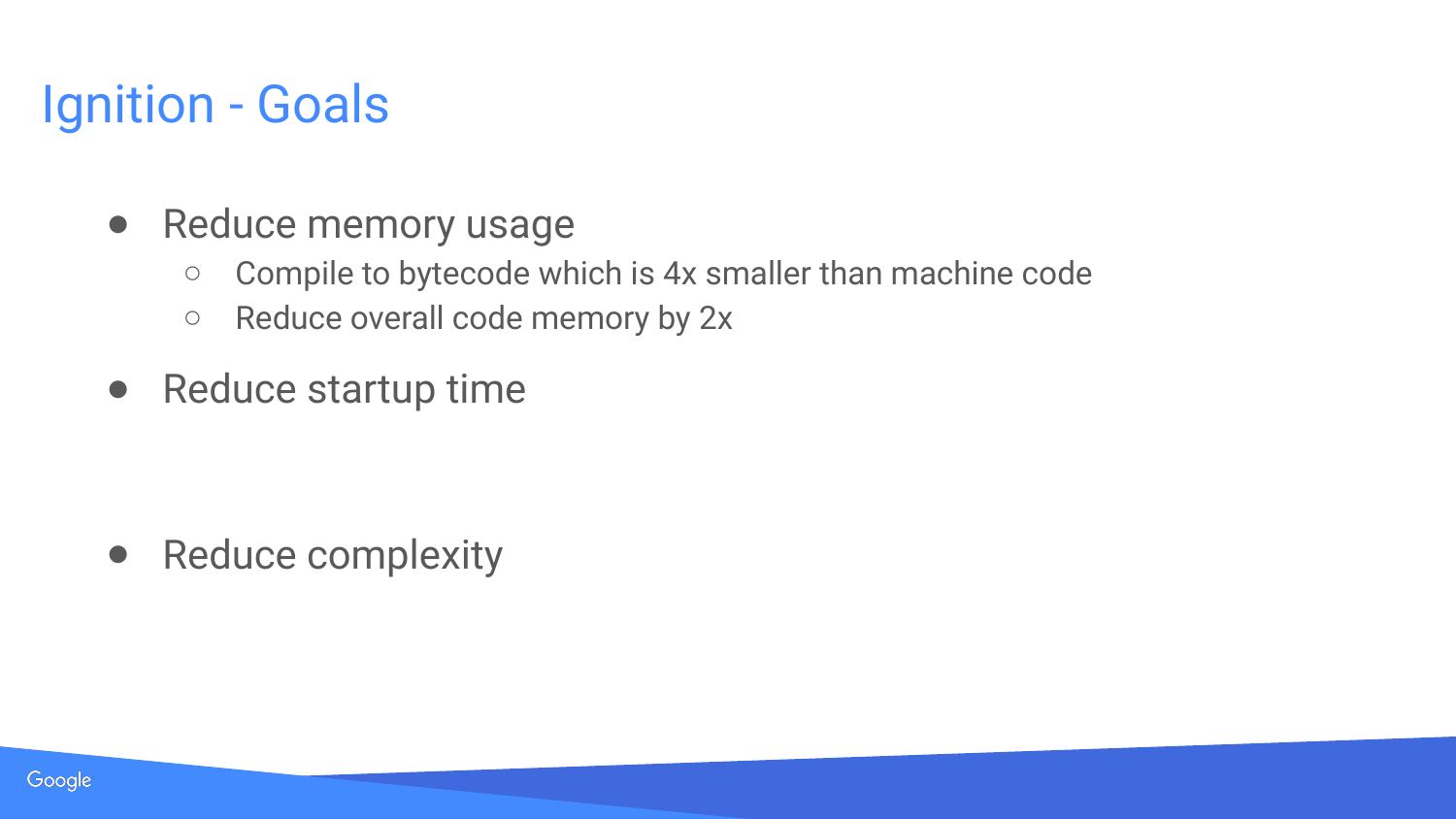

# Ignition - Goals
Reduce memory usage
Compile to bytecode which is 4x smaller than machine code
Reduce overall code memory by 2x
Reduce startup time

Reduce complexity